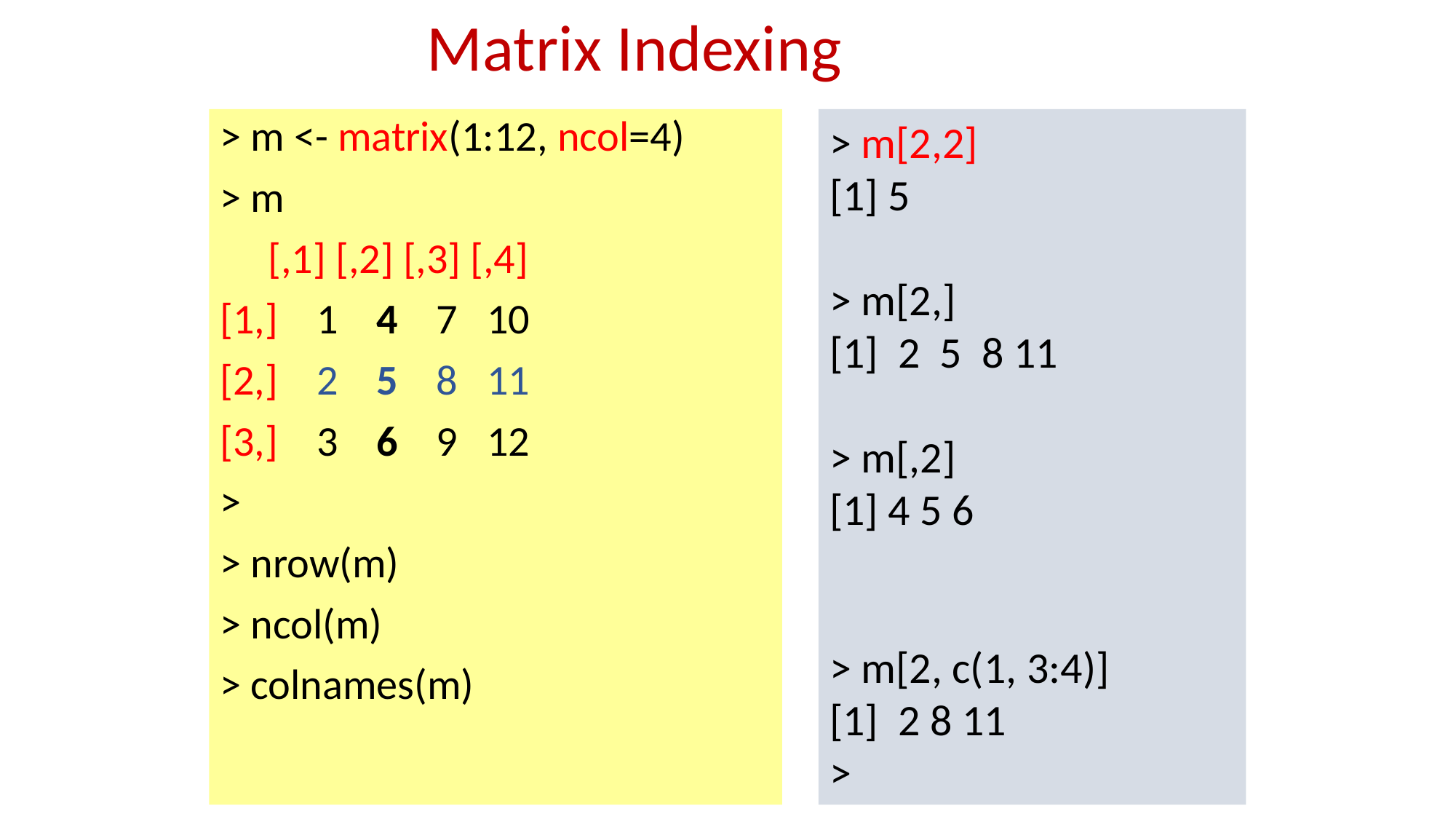

# Matrix Indexing
> m <- matrix(1:12, ncol=4)
> m
     [,1] [,2] [,3] [,4]
[1,]    1    4    7   10
[2,]    2    5    8   11
[3,]    3    6    9   12
>
> nrow(m)
> ncol(m)
> colnames(m)
> m[2,2]
[1] 5

> m[2,]
[1]  2  5  8 11

> m[,2]
[1] 4 5 6

> m[2, c(1, 3:4)]
[1]  2 8 11
>